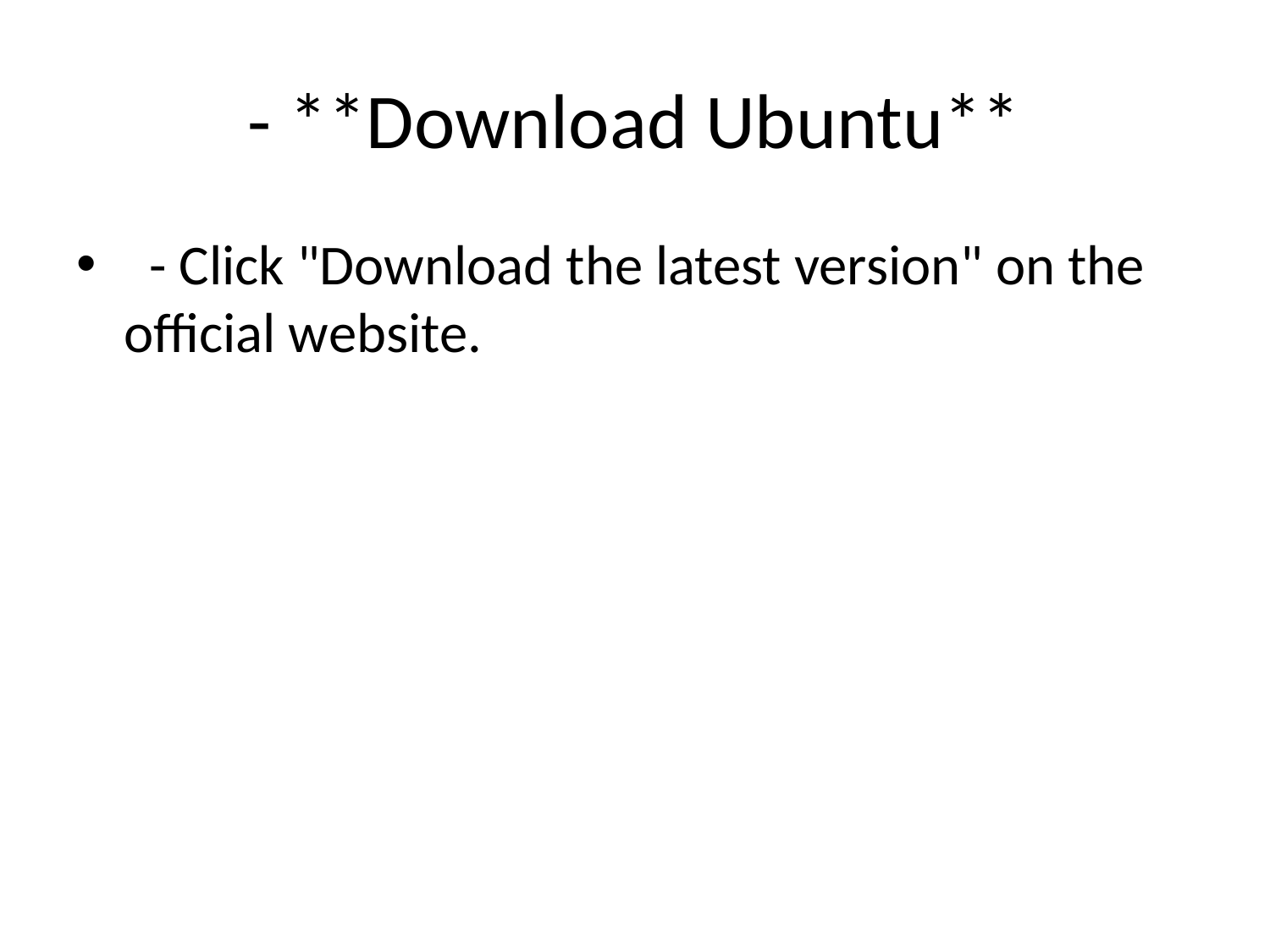

# - **Download Ubuntu**
  - Click "Download the latest version" on the official website.